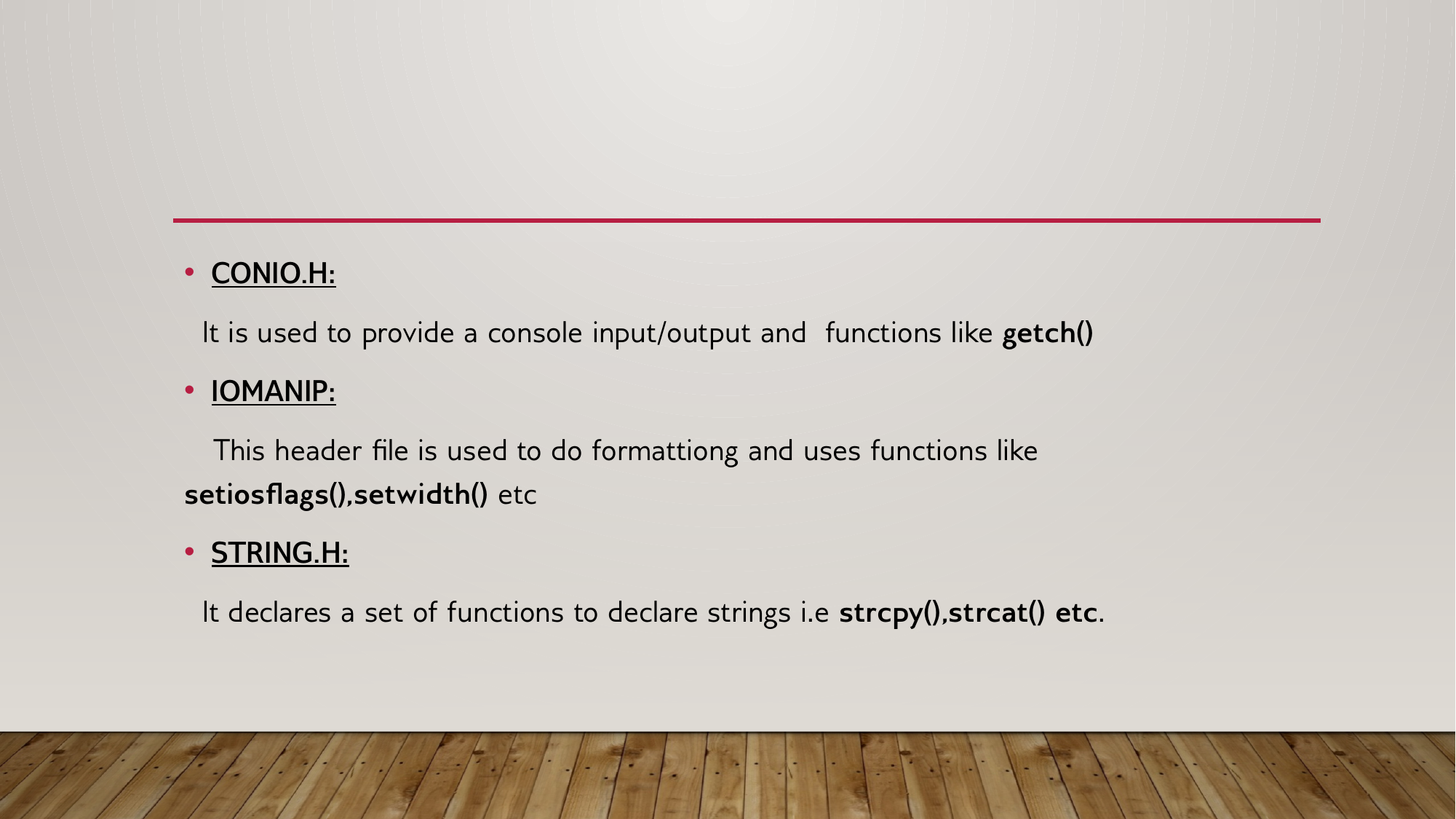

#
CONIO.H:
  It is used to provide a console input/output and  functions like getch()
IOMANIP:
   This header file is used to do formattiong and uses functions like  setiosflags(),setwidth() etc
STRING.H:
  It declares a set of functions to declare strings i.e strcpy(),strcat() etc.